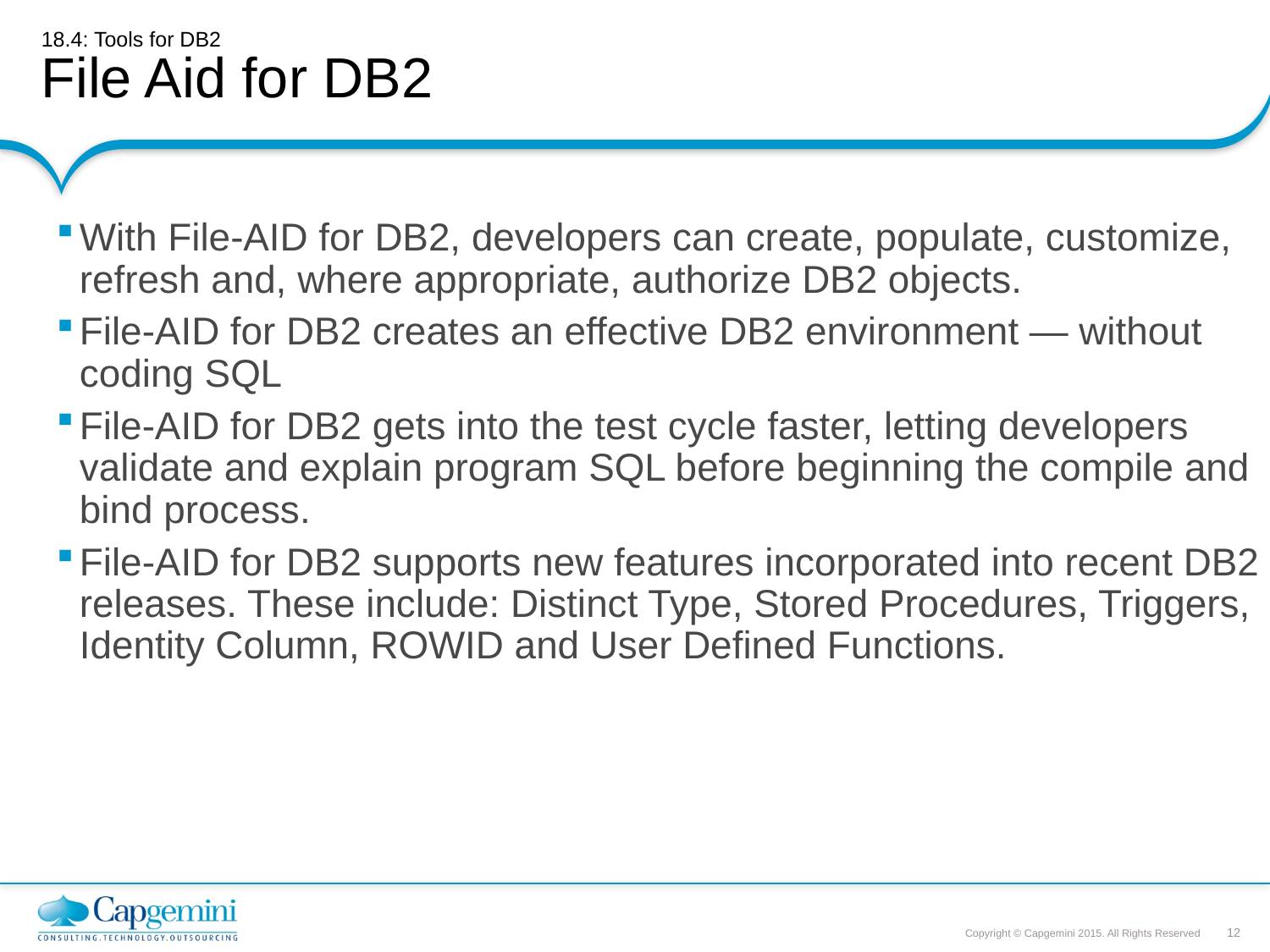

# 18.4: Tools for DB2 File Aid for DB2
With File-AID for DB2, developers can create, populate, customize, refresh and, where appropriate, authorize DB2 objects.
File-AID for DB2 creates an effective DB2 environment — without coding SQL
File-AID for DB2 gets into the test cycle faster, letting developers validate and explain program SQL before beginning the compile and bind process.
File-AID for DB2 supports new features incorporated into recent DB2 releases. These include: Distinct Type, Stored Procedures, Triggers, Identity Column, ROWID and User Defined Functions.